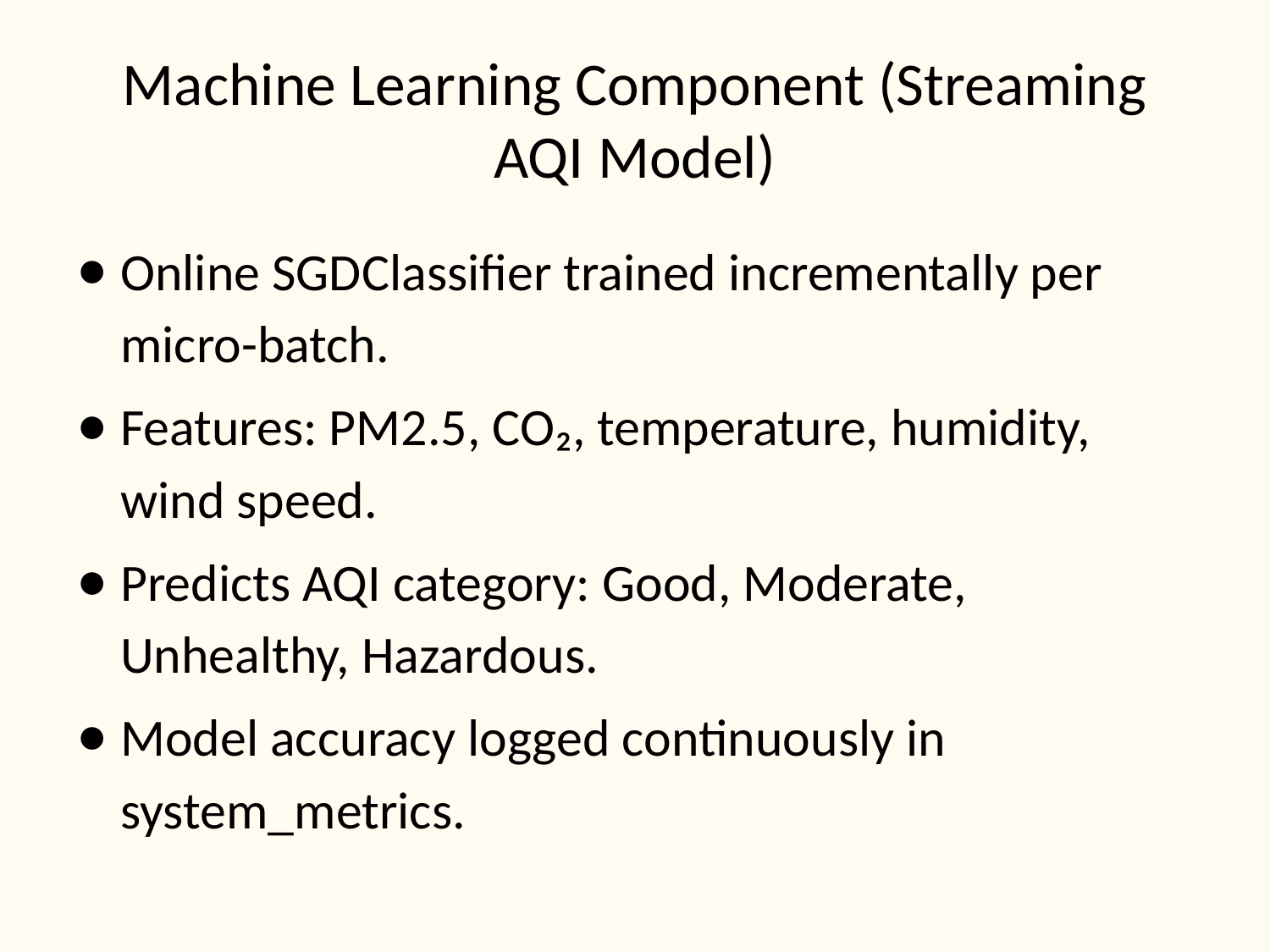

# Machine Learning Component (Streaming AQI Model)
Online SGDClassifier trained incrementally per micro-batch.
Features: PM2.5, CO₂, temperature, humidity, wind speed.
Predicts AQI category: Good, Moderate, Unhealthy, Hazardous.
Model accuracy logged continuously in system_metrics.